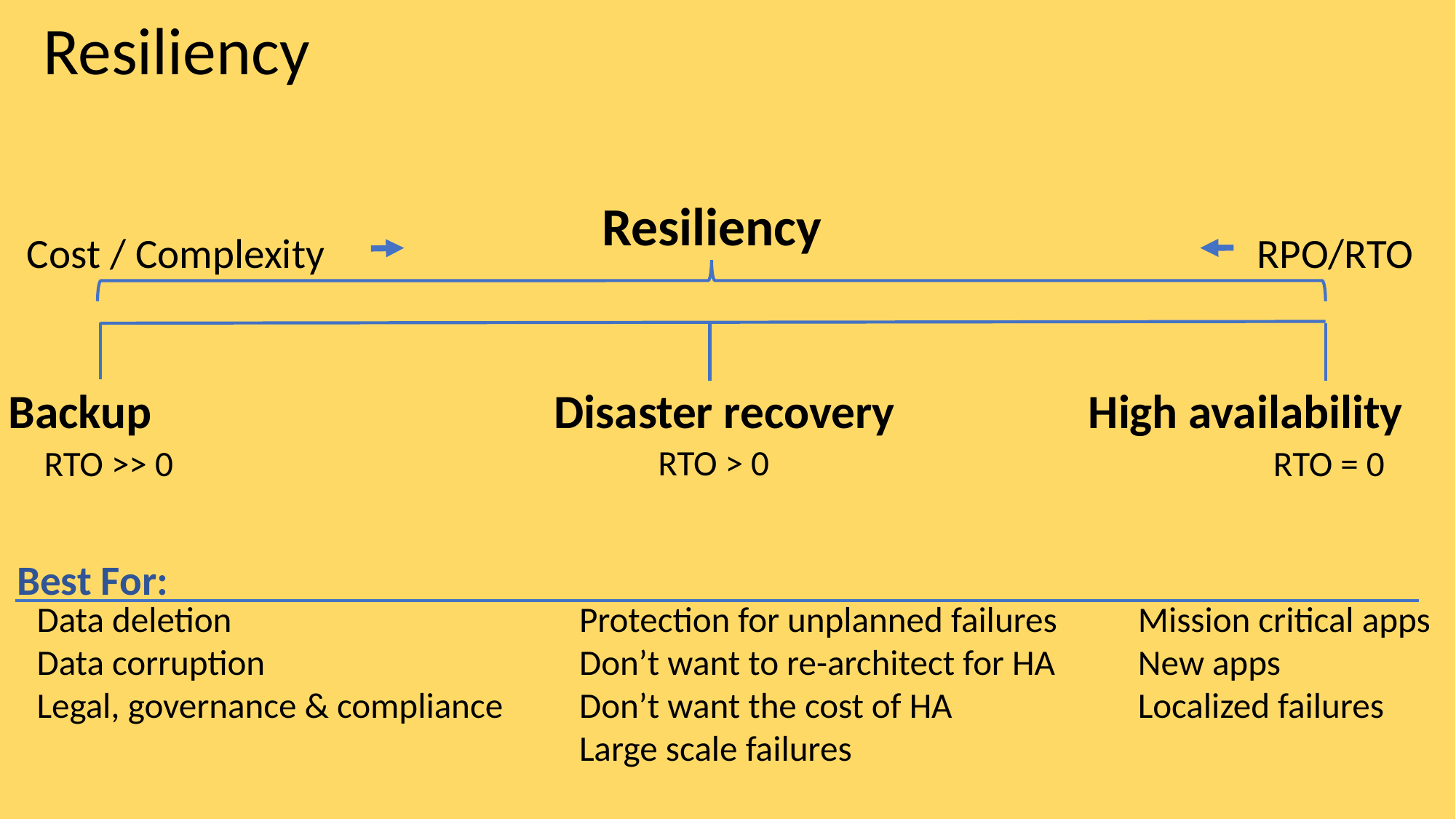

# Resiliency
Resiliency
Cost / Complexity
RPO/RTO
High availability
Backup
Disaster recovery
RTO > 0
RTO >> 0
RTO = 0
Best For:
Protection for unplanned failures
Don’t want to re-architect for HA
Don’t want the cost of HA
Large scale failures
Mission critical apps
New apps
Localized failures

Data deletion
Data corruption
Legal, governance & compliance